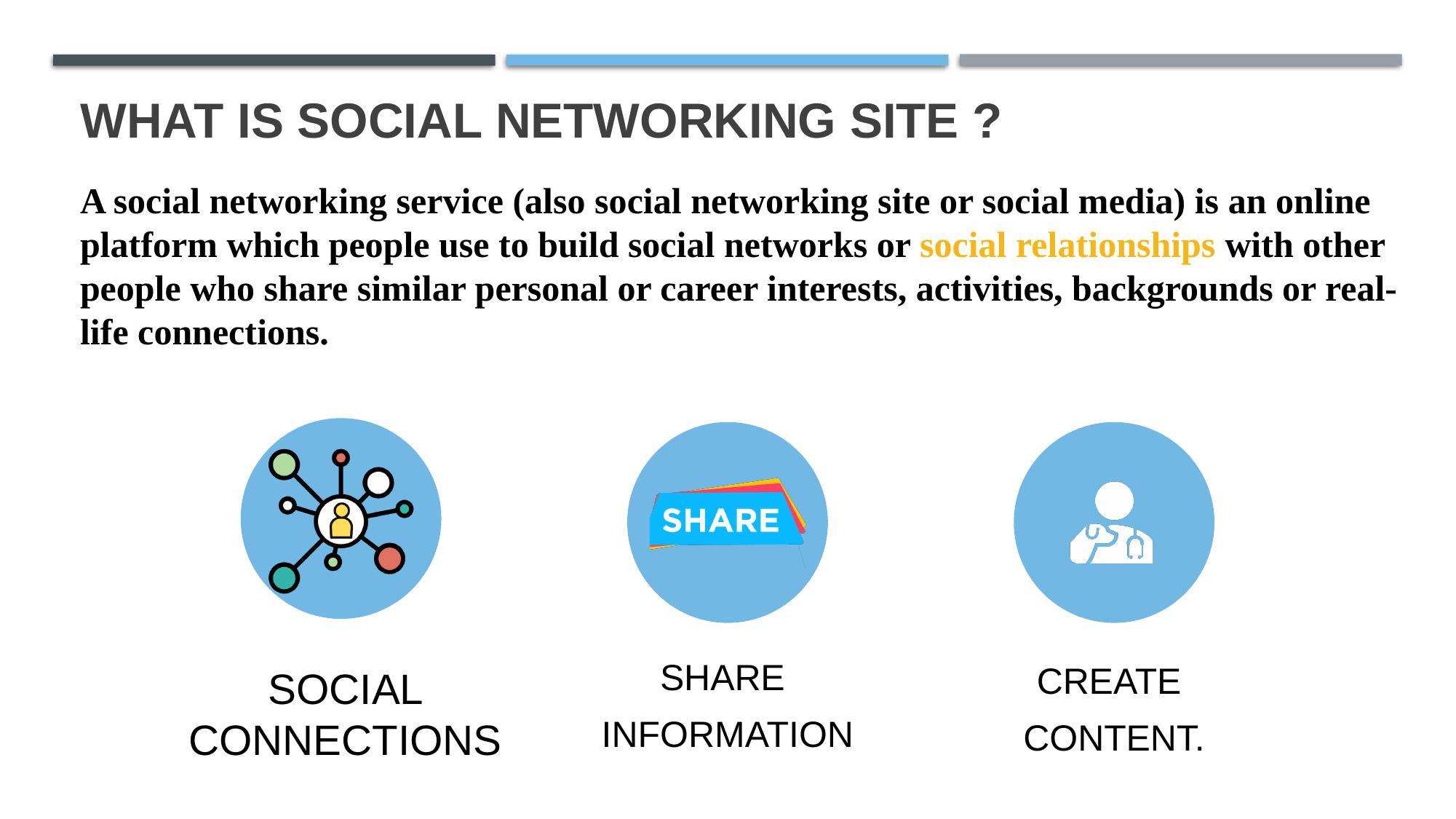

# WHAT IS SOCIAL NETWORKING SITE ?
A social networking service (also social networking site or social media) is an online platform which people use to build social networks or social relationships with other people who share similar personal or career interests, activities, backgrounds or real-life connections.
SOCIAL CONNECTIONS
SHARE
INFORMATION
CREATE
CONTENT.